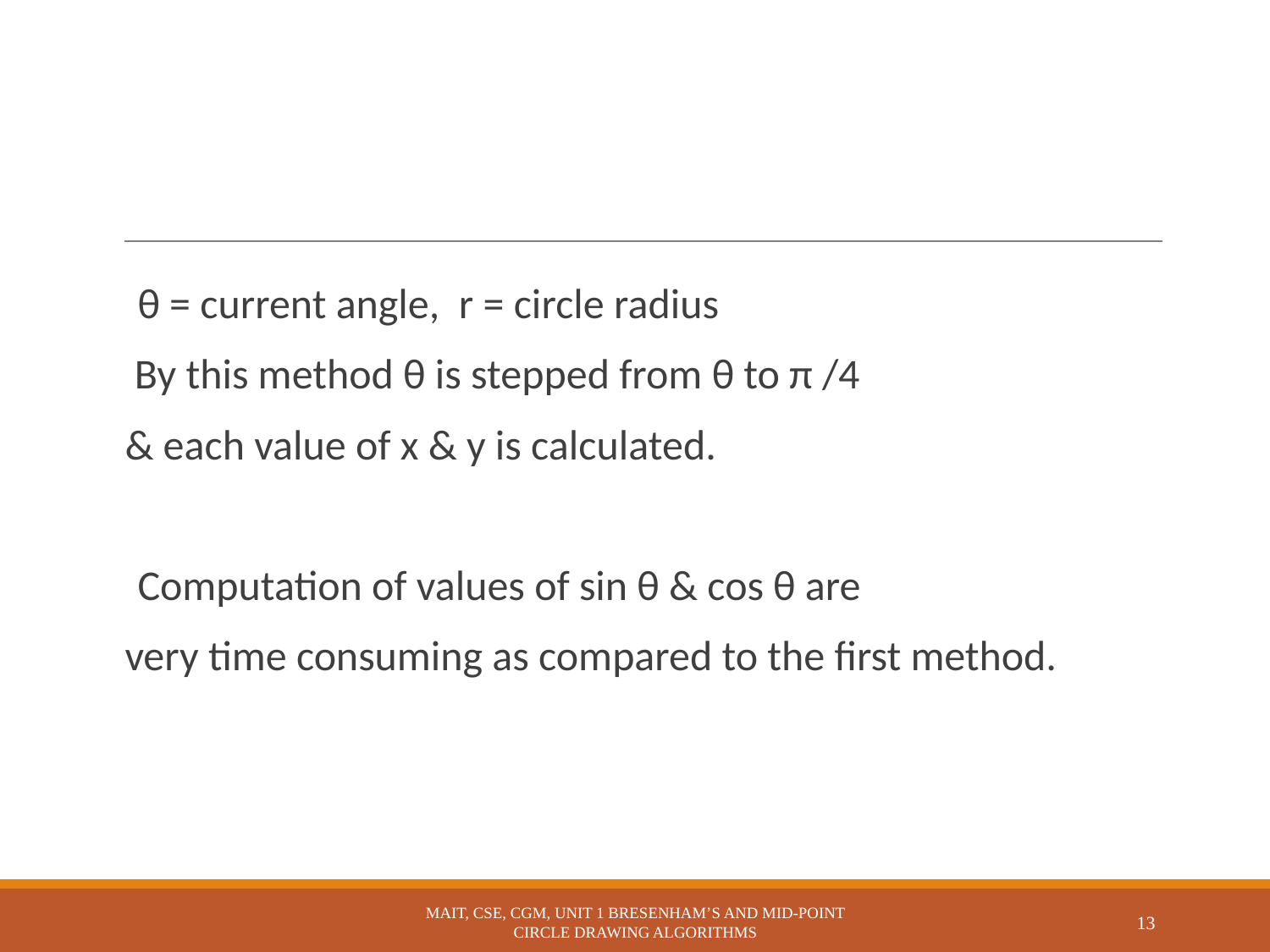

θ = current angle,  r = circle radius
 By this method θ is stepped from θ to π /4
& each value of x & y is calculated.

Computation of values of sin θ & cos θ are
very time consuming as compared to the first method.

MAIT, CSE, CGM, UNIT 1 BRESENHAM’S AND MID-POINT CIRCLE DRAWING ALGORITHMS
13